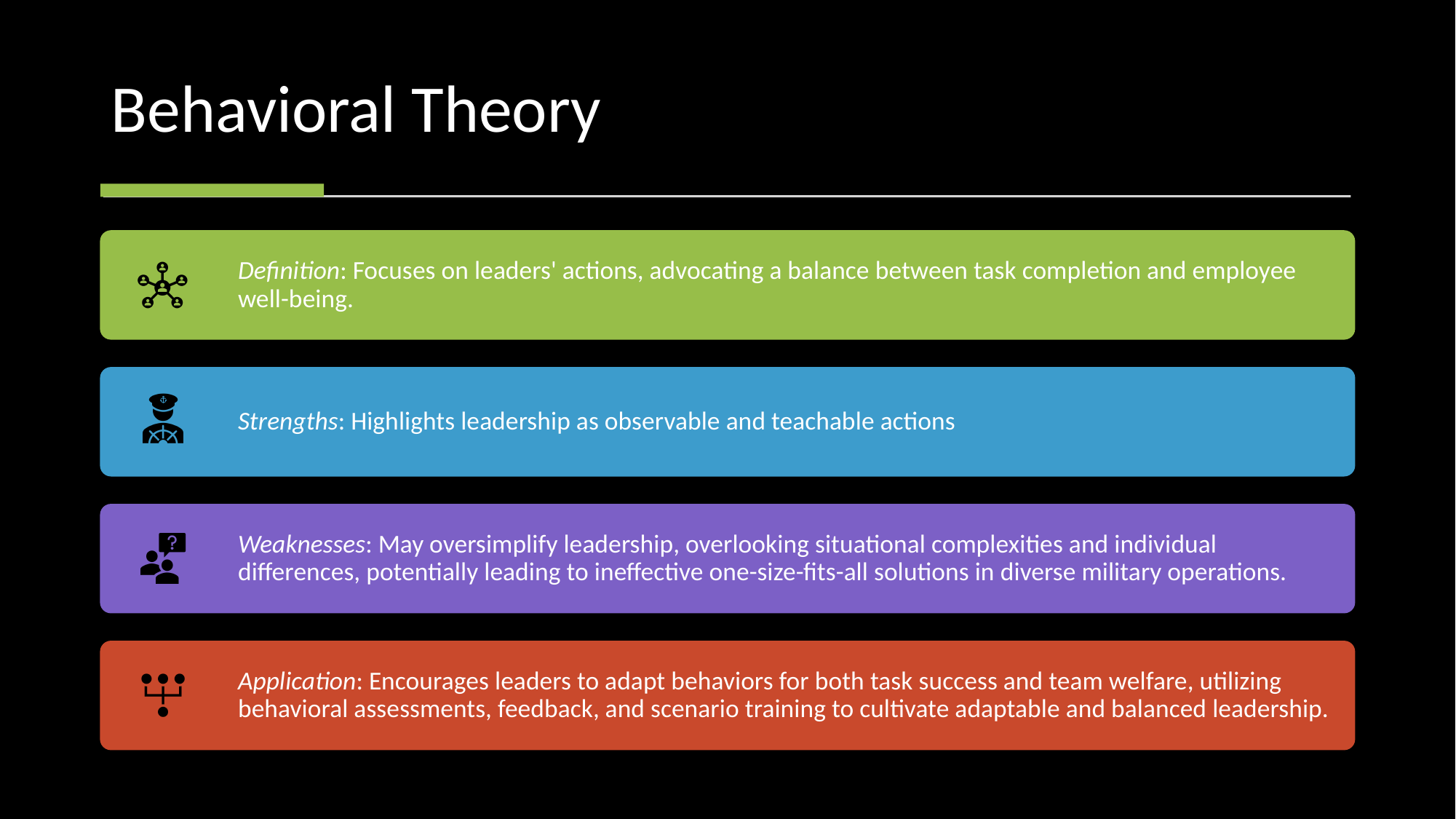

# Behavioral Theory

Definition: Focuses on leaders' actions, advocating a balance between task completion and employee well-being.
Strengths: Highlights leadership as observable and teachable actions
Weaknesses: May oversimplify leadership, overlooking situational complexities and individual differences, potentially leading to ineffective one-size-fits-all solutions in diverse military operations.
Application: Encourages leaders to adapt behaviors for both task success and team welfare, utilizing behavioral assessments, feedback, and scenario training to cultivate adaptable and balanced leadership.